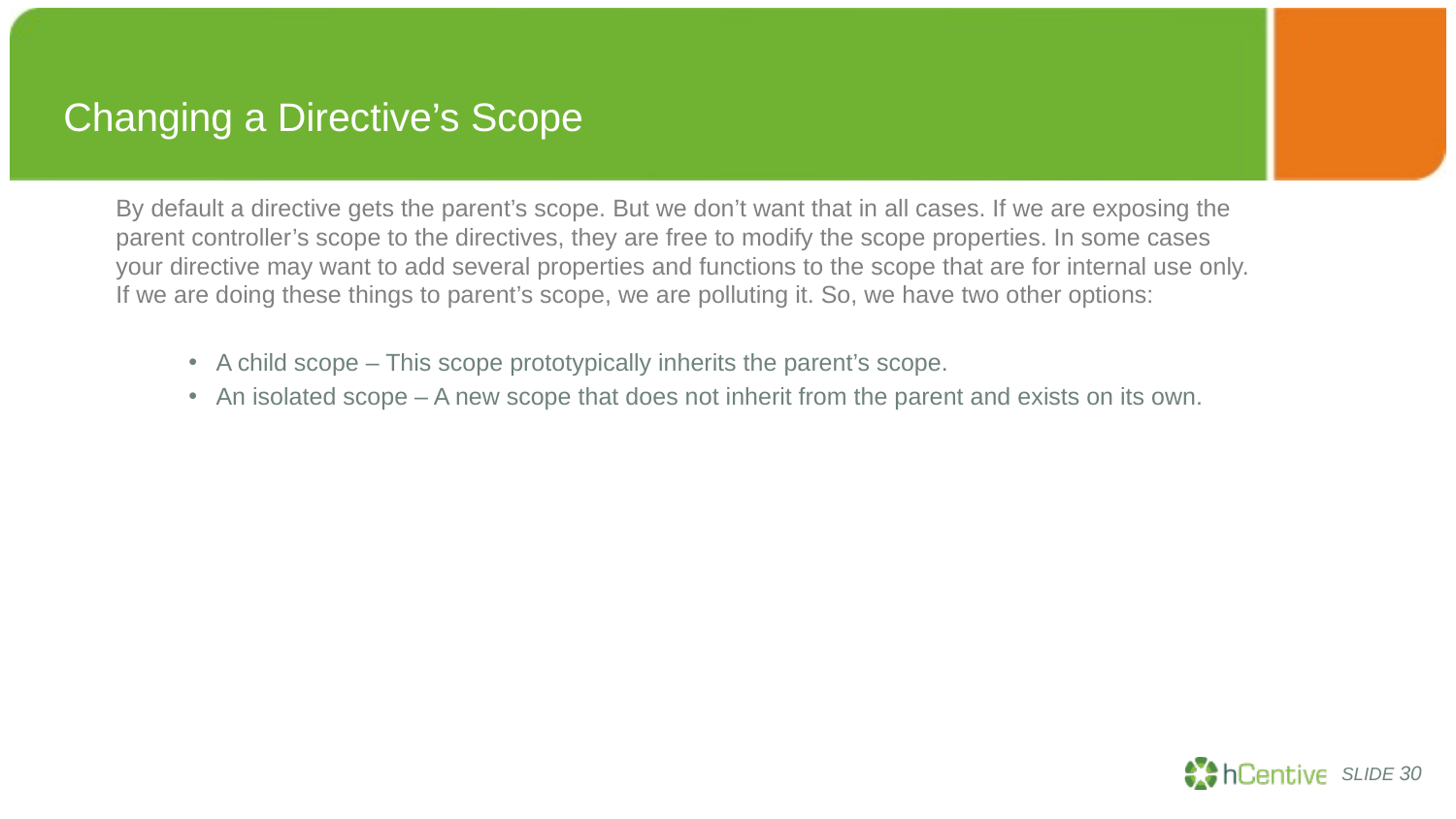

Changing a Directive’s Scope
By default a directive gets the parent’s scope. But we don’t want that in all cases. If we are exposing the parent controller’s scope to the directives, they are free to modify the scope properties. In some cases your directive may want to add several properties and functions to the scope that are for internal use only. If we are doing these things to parent’s scope, we are polluting it. So, we have two other options:

A child scope – This scope prototypically inherits the parent’s scope.
An isolated scope – A new scope that does not inherit from the parent and exists on its own.